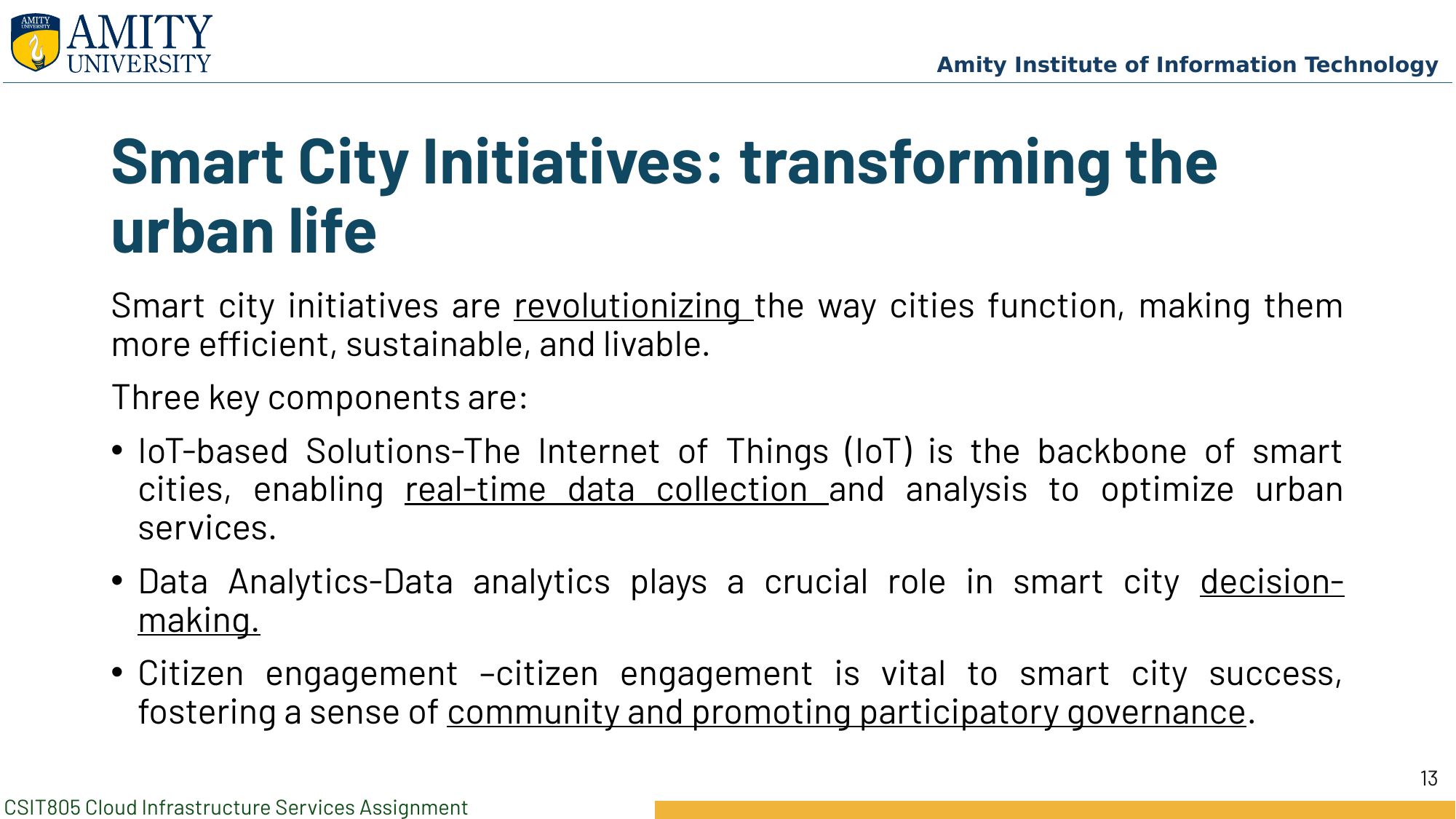

# Smart City Initiatives: transforming the urban life
Smart city initiatives are revolutionizing the way cities function, making them more efficient, sustainable, and livable.
Three key components are:
IoT-based Solutions-The Internet of Things (IoT) is the backbone of smart cities, enabling real-time data collection and analysis to optimize urban services.
Data Analytics-Data analytics plays a crucial role in smart city decision-making.
Citizen engagement –citizen engagement is vital to smart city success, fostering a sense of community and promoting participatory governance.
13